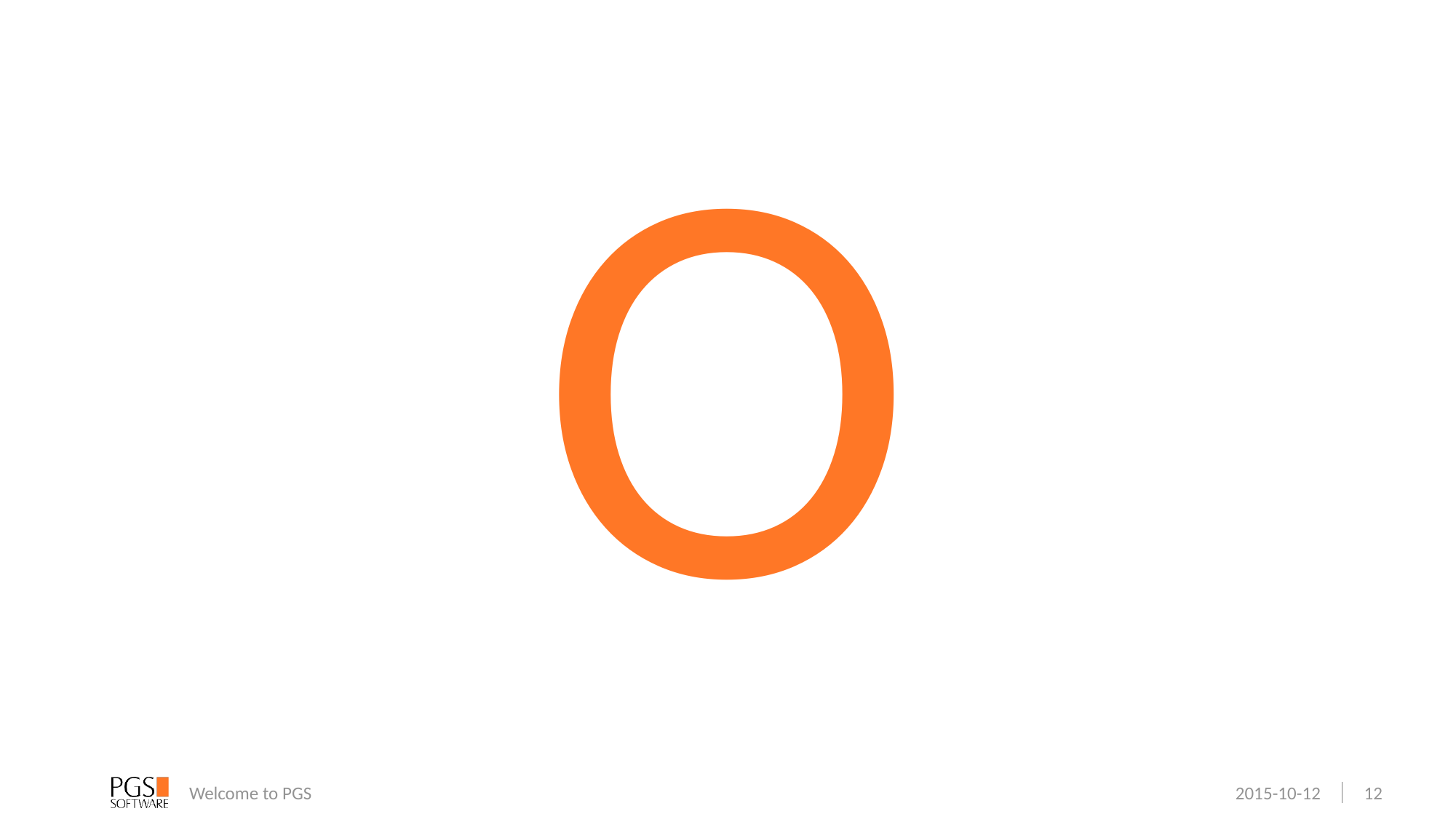

# O
Welcome to PGS
2015-10-12
12